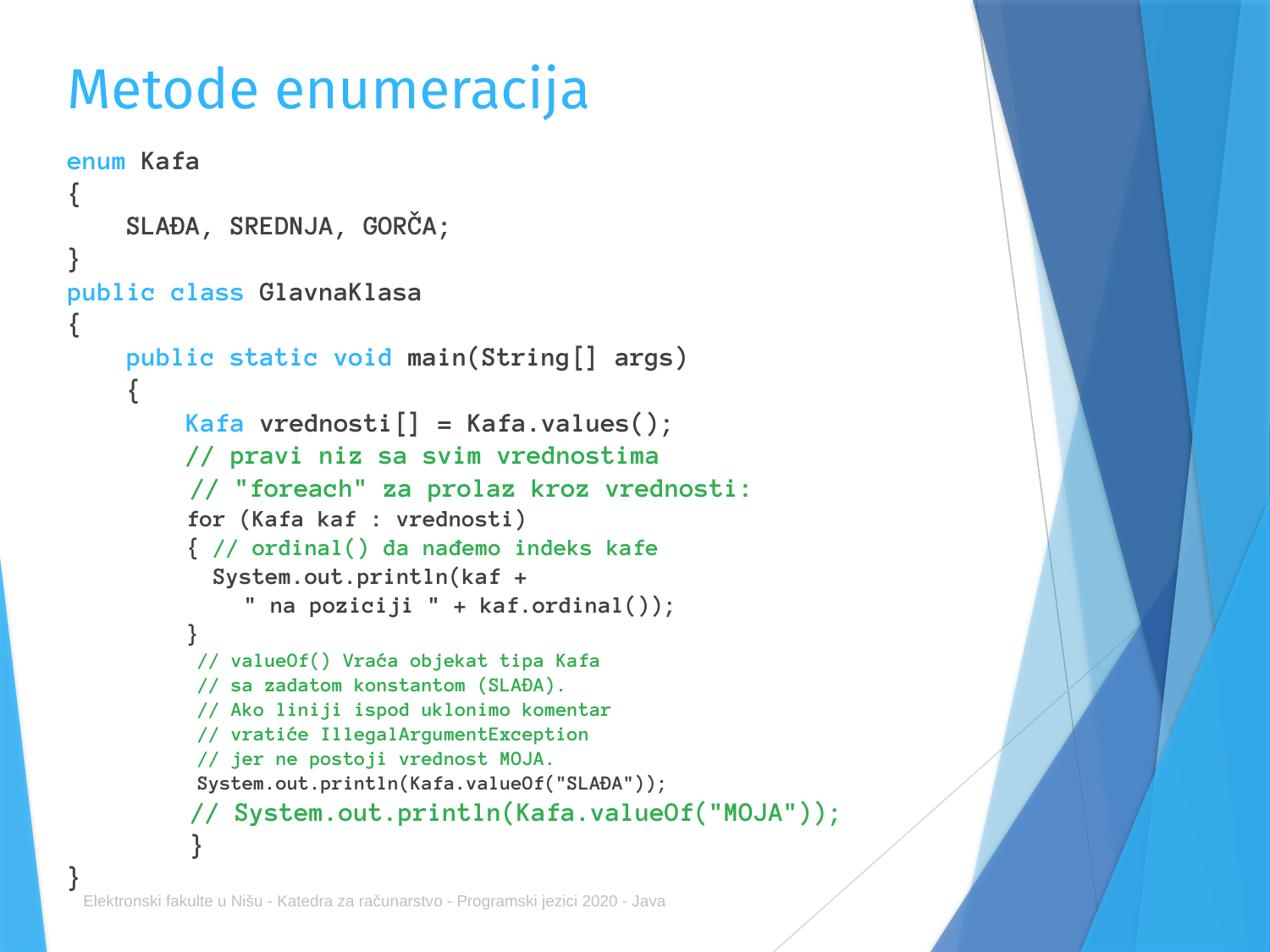

# Metode enumeracija
enum Kafa
{
    SLAĐA, SREDNJA, GORČA;
}
public class GlavnaKlasa
{
    public static void main(String[] args)
    {
        Kafa vrednosti[] = Kafa.values();
        // pravi niz sa svim vrednostima
 		// "foreach" za prolaz kroz vrednosti:
     for (Kafa kaf : vrednosti)
     { // ordinal() da nađemo indeks kafe
       System.out.println(kaf +
       	" na poziciji " + kaf.ordinal());
     }
  // valueOf() Vraća objekat tipa Kafa
  // sa zadatom konstantom (SLAĐA).
  // Ako liniji ispod uklonimo komentar
  // vratiće IllegalArgumentException
  // jer ne postoji vrednost MOJA.
  System.out.println(Kafa.valueOf("SLAĐA"));
  		// System.out.println(Kafa.valueOf("MOJA"));
  	}
}

Elektronski fakulte u Nišu - Katedra za računarstvo - Programski jezici 2020 - Java